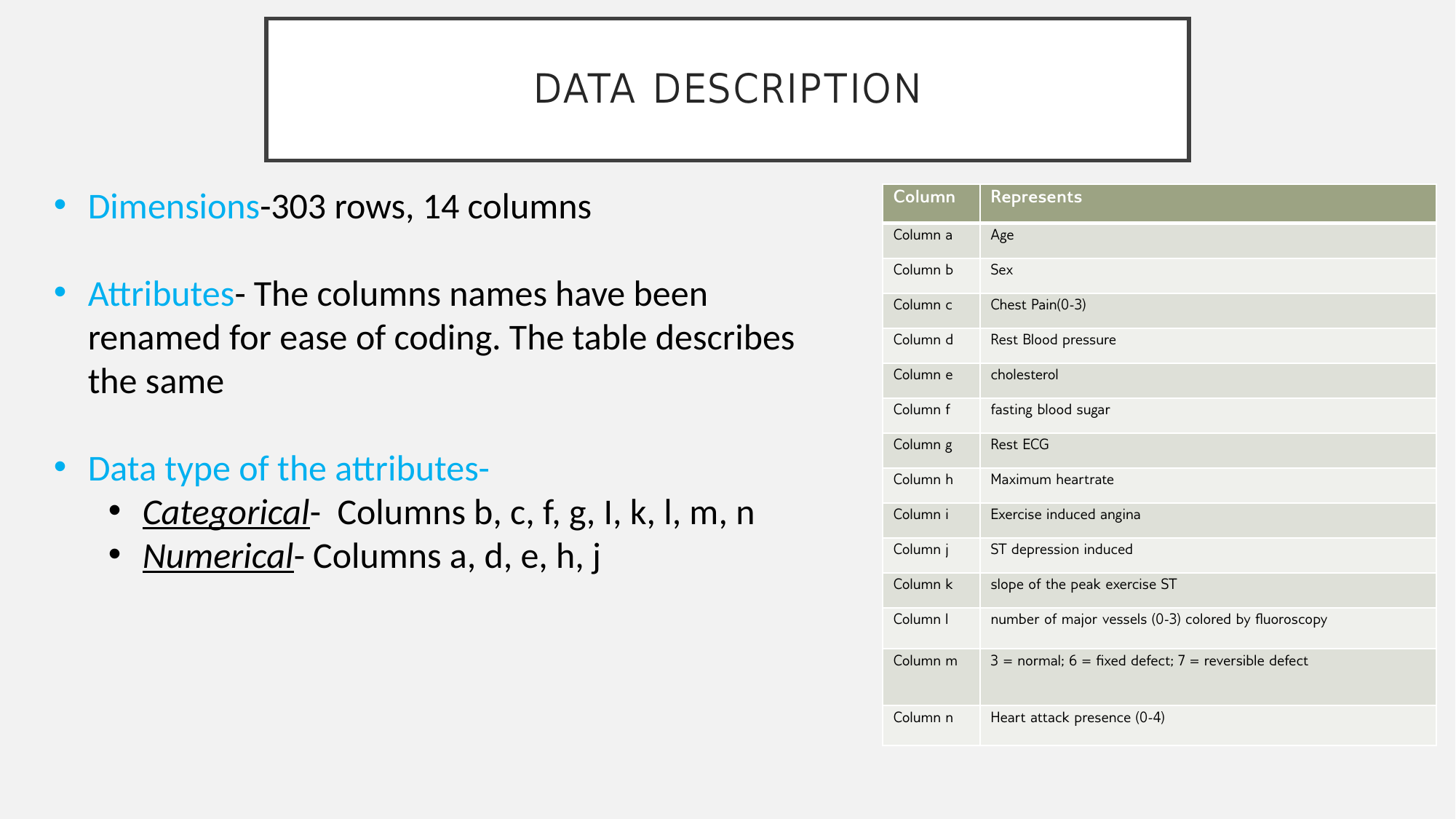

# Data Description
Dimensions-303 rows, 14 columns

Attributes- The columns names have been renamed for ease of coding. The table describes the same

Data type of the attributes-
Categorical-  Columns b, c, f, g, I, k, l, m, n
Numerical- Columns a, d, e, h, j
| Column | Represents |
| --- | --- |
| Column a | Age |
| Column b | Sex |
| Column c | Chest Pain(0-3) |
| Column d | Rest Blood pressure |
| Column e | cholesterol |
| Column f | fasting blood sugar |
| Column g | Rest ECG |
| Column h | Maximum heartrate |
| Column i | Exercise induced angina |
| Column j | ST depression induced |
| Column k | slope of the peak exercise ST |
| Column l | number of major vessels (0-3) colored by fluoroscopy |
| Column m | 3 = normal; 6 = fixed defect; 7 = reversible defect |
| Column n | Heart attack presence (0-4) |